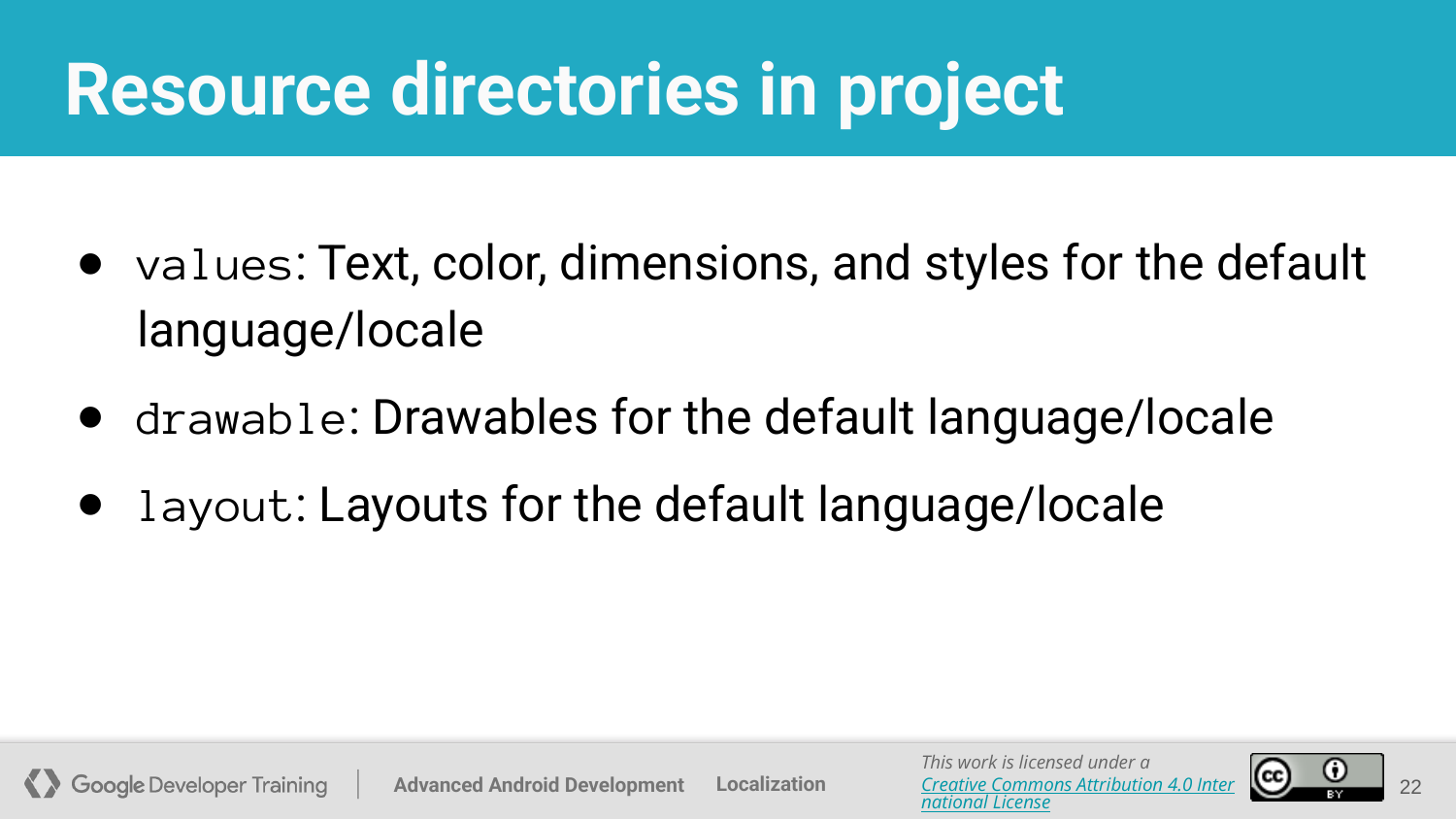

# Resource directories in project
values: Text, color, dimensions, and styles for the default language/locale
drawable: Drawables for the default language/locale
layout: Layouts for the default language/locale
22